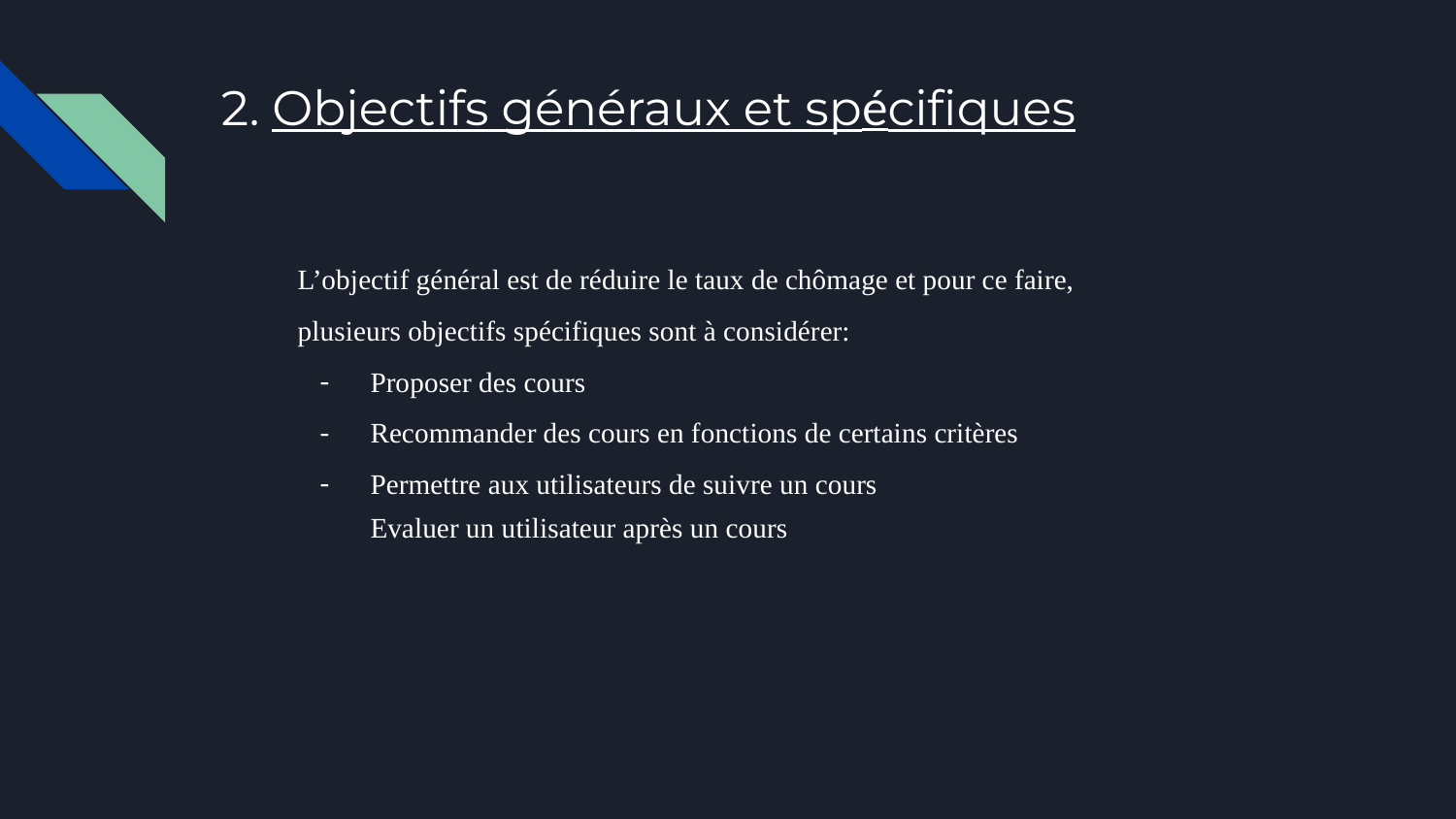

# 2. Objectifs généraux et spécifiques
Risque 1
L’objectif général est de réduire le taux de chômage et pour ce faire, plusieurs objectifs spécifiques sont à considérer:
Proposer des cours
Recommander des cours en fonctions de certains critères
Permettre aux utilisateurs de suivre un cours
Evaluer un utilisateur après un cours